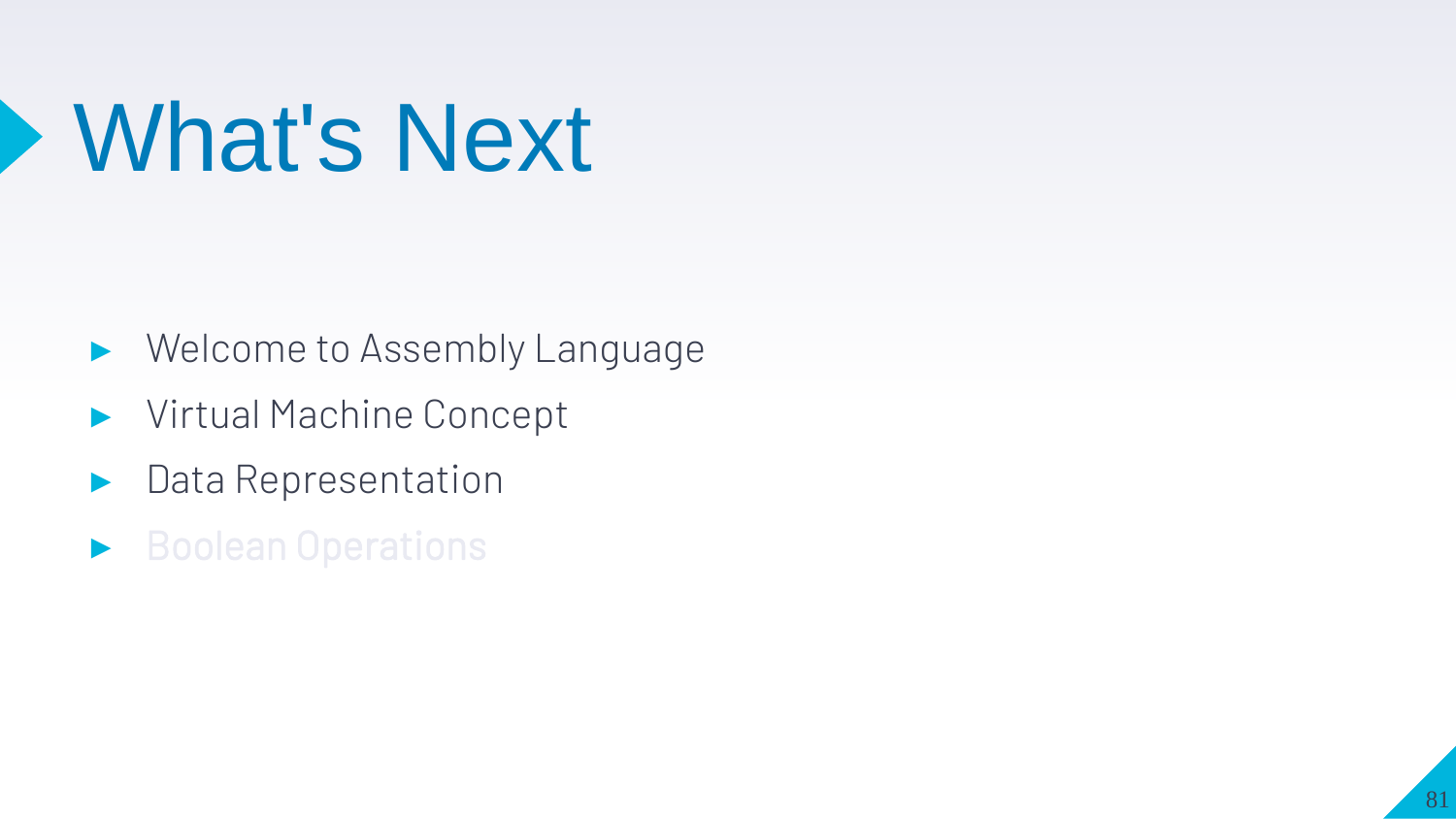

# What's Next
Welcome to Assembly Language
Virtual Machine Concept
Data Representation
Boolean Operations
81